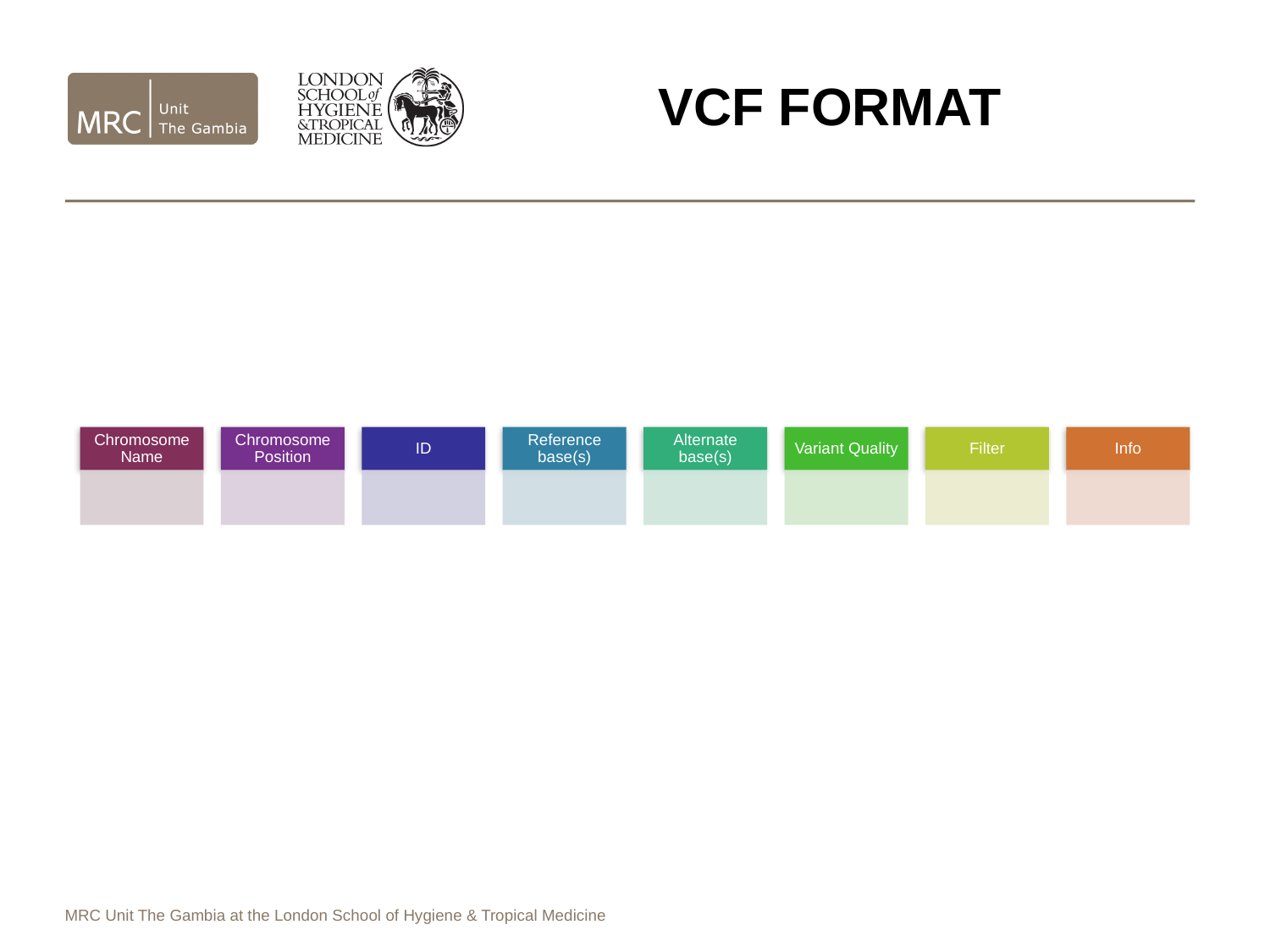

# VCF Format
Chromosome Name
Chromosome Position
ID
Reference base(s)
Alternate base(s)
Variant Quality
Filter
Info